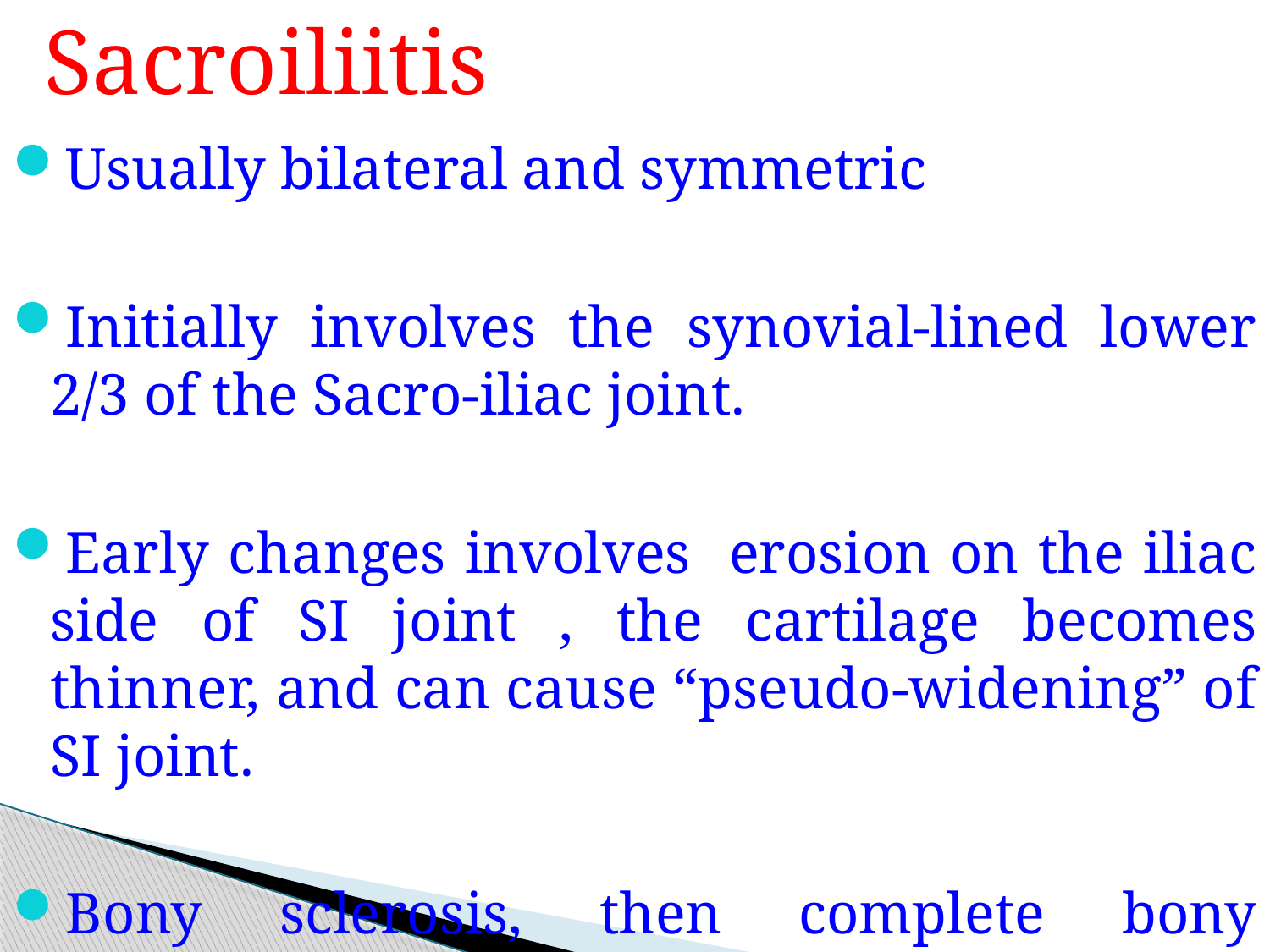

Sacroiliitis
Usually bilateral and symmetric

Initially involves the synovial-lined lower 2/3 of the Sacro-iliac joint.

Early changes involves  erosion on the iliac side of SI joint , the cartilage becomes thinner, and can cause “pseudo-widening” of SI joint.

Bony sclerosis, then complete bony ankylosis or fusion